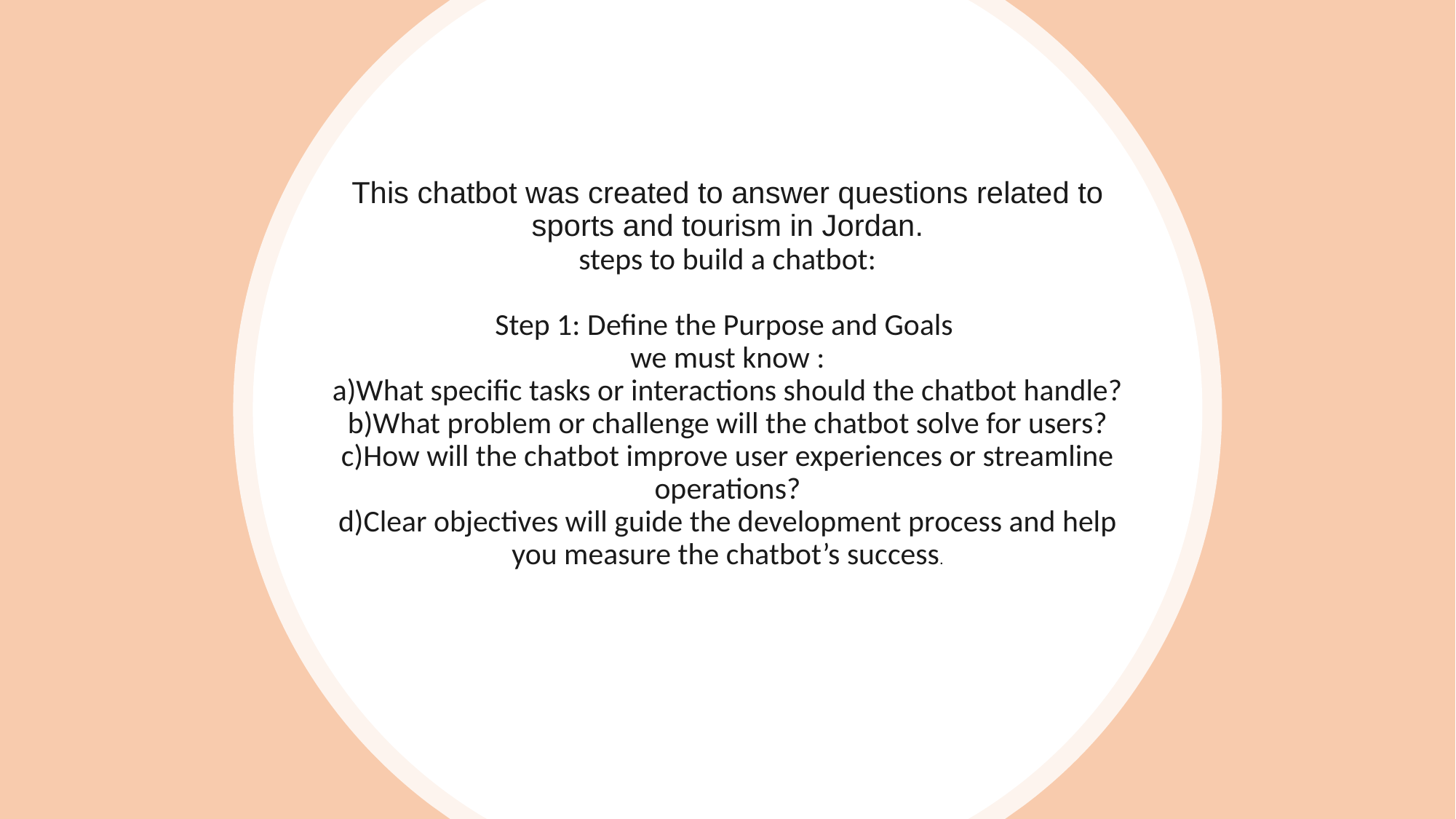

# This chatbot was created to answer questions related to sports and tourism in Jordan. steps to build a chatbot: Step 1: Define the Purpose and Goals we must know : a)What specific tasks or interactions should the chatbot handle? b)What problem or challenge will the chatbot solve for users? c)How will the chatbot improve user experiences or streamline operations? d)Clear objectives will guide the development process and help you measure the chatbot’s success.